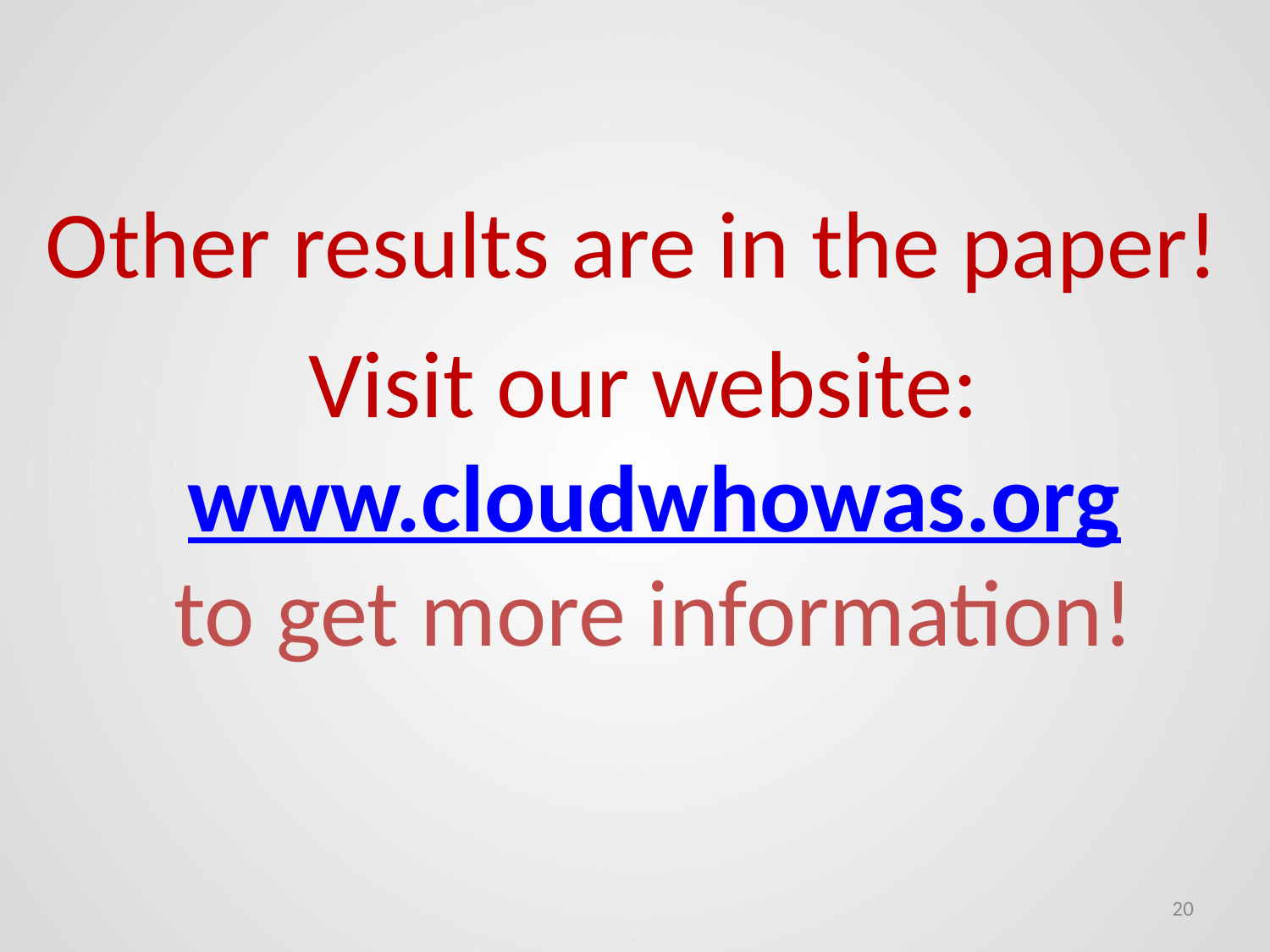

# Other results are in the paper!
Visit our website: www.cloudwhowas.org
to get more information!
20